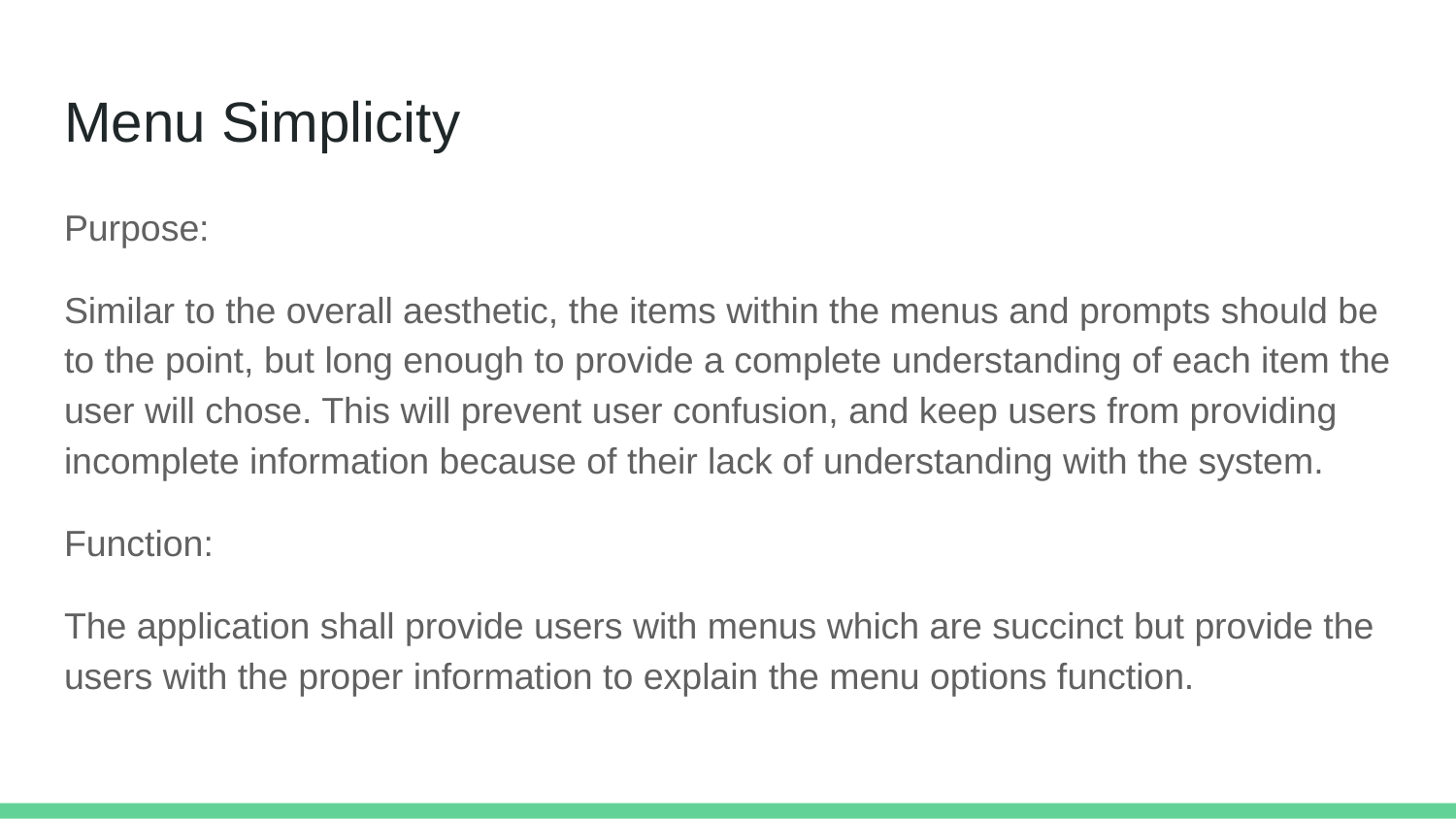

# Menu Simplicity
Purpose:
Similar to the overall aesthetic, the items within the menus and prompts should be to the point, but long enough to provide a complete understanding of each item the user will chose. This will prevent user confusion, and keep users from providing incomplete information because of their lack of understanding with the system.
Function:
The application shall provide users with menus which are succinct but provide the users with the proper information to explain the menu options function.